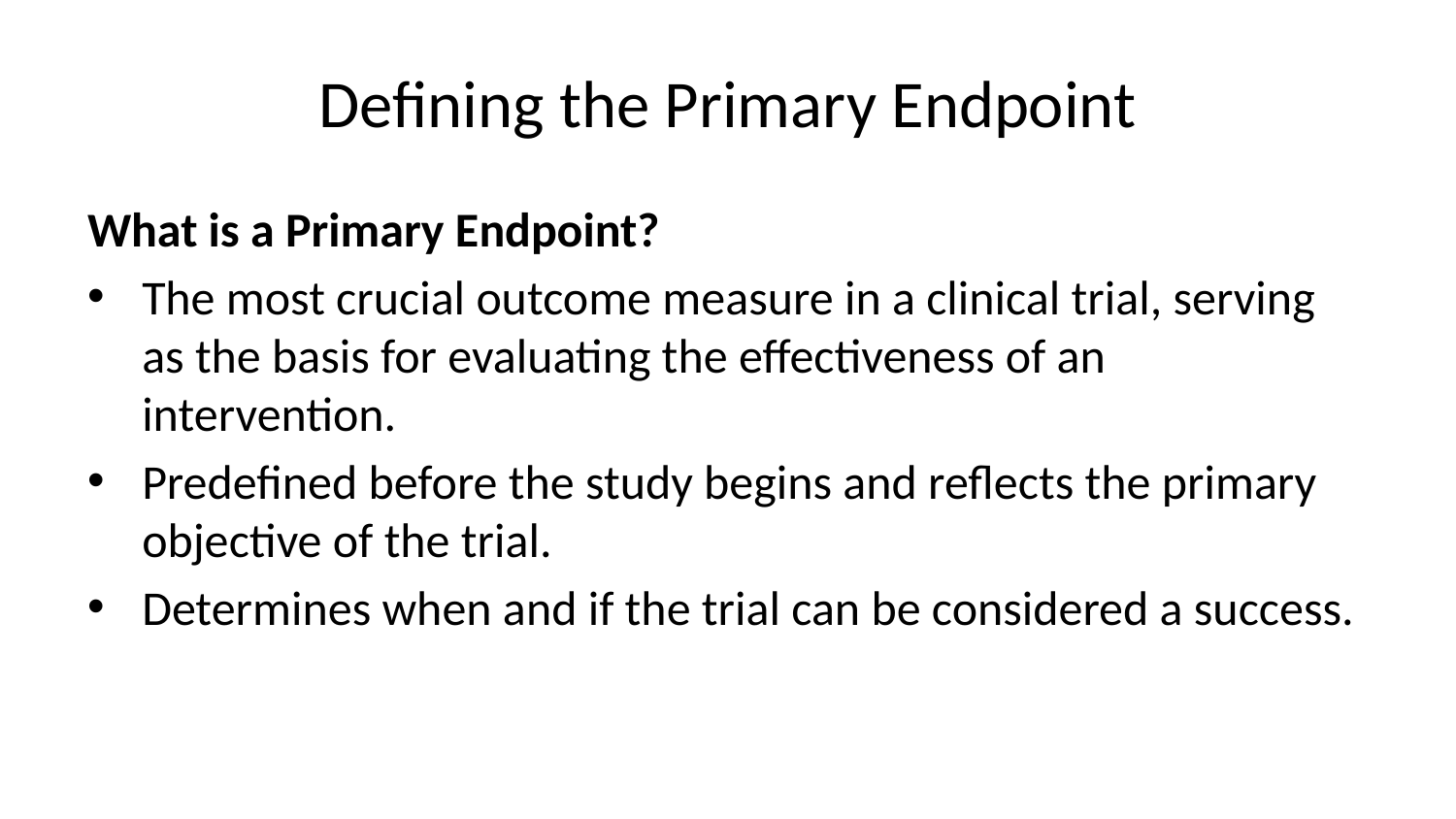

# Defining the Primary Endpoint
What is a Primary Endpoint?
The most crucial outcome measure in a clinical trial, serving as the basis for evaluating the effectiveness of an intervention.
Predefined before the study begins and reflects the primary objective of the trial.
Determines when and if the trial can be considered a success.